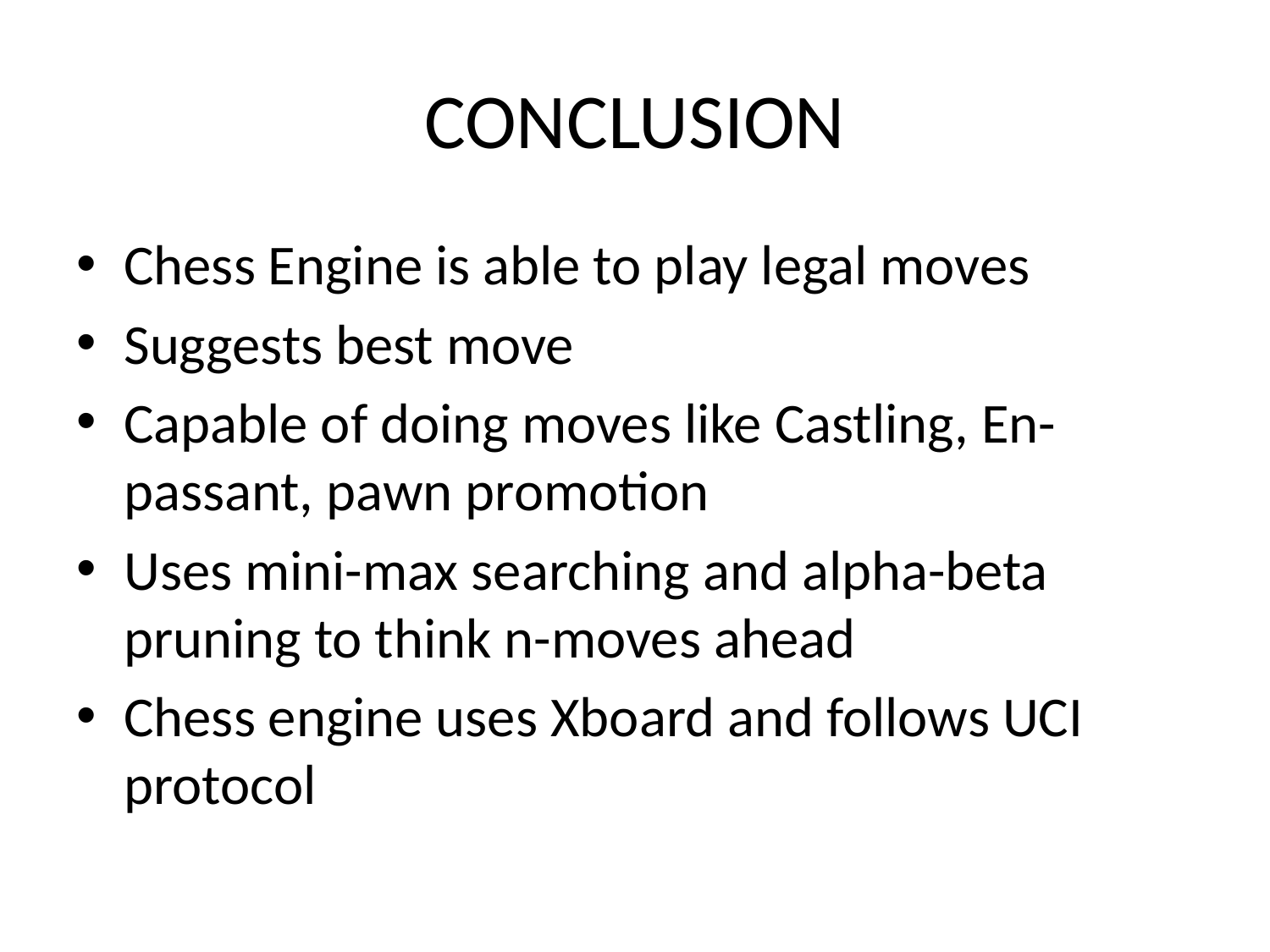

# CONCLUSION
Chess Engine is able to play legal moves
Suggests best move
Capable of doing moves like Castling, En-passant, pawn promotion
Uses mini-max searching and alpha-beta pruning to think n-moves ahead
Chess engine uses Xboard and follows UCI protocol